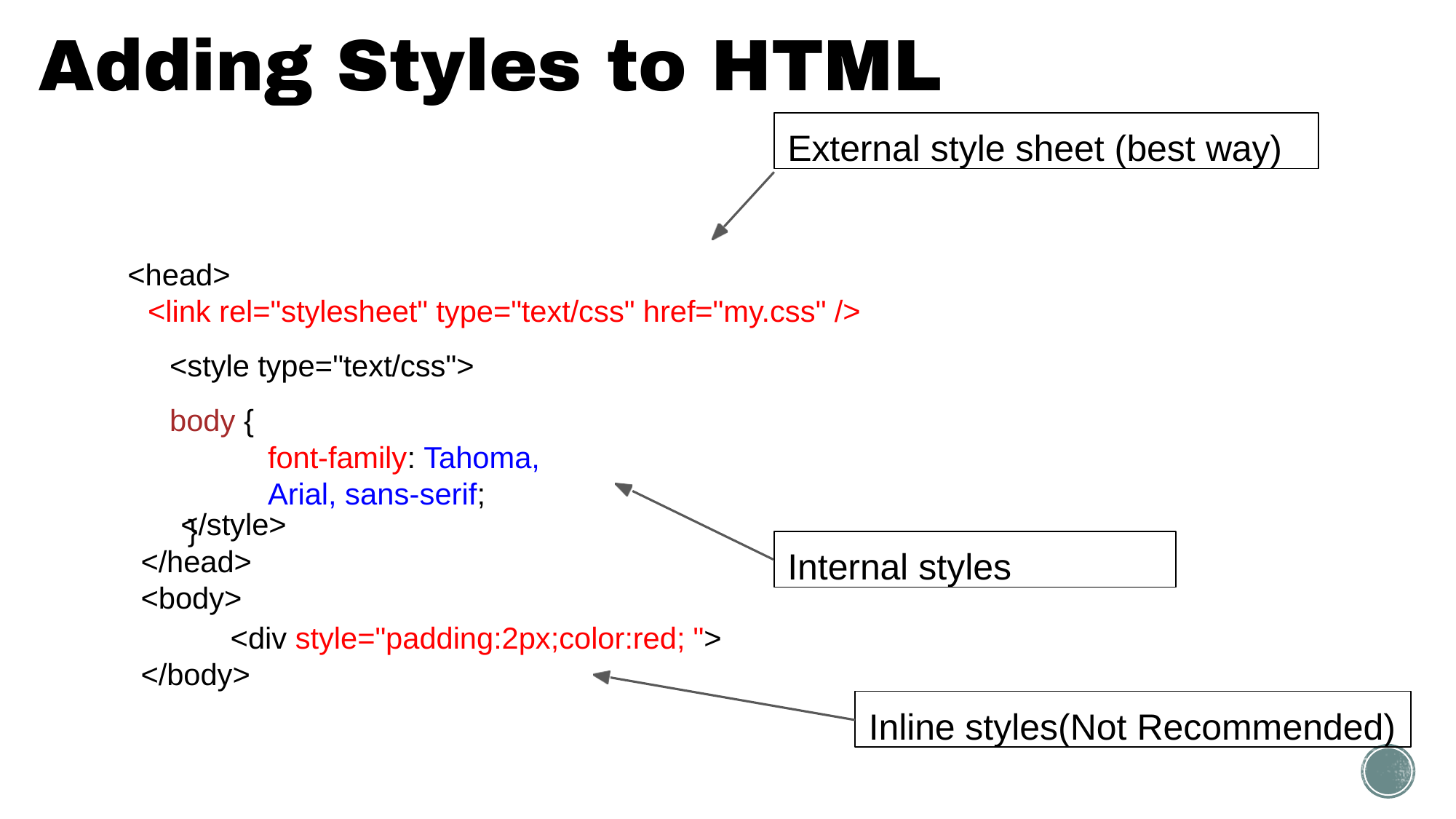

# Adding Styles to HTML
External style sheet (best way)

<head>
<link rel="stylesheet" type="text/css" href="my.css" />
<style type="text/css">
body {
font-family: Tahoma, Arial, sans-serif;
}

</style>
</head>
<body>
Internal styles
      <div style="padding:2px;color:red; ">
</body>

Inline styles(Not Recommended)